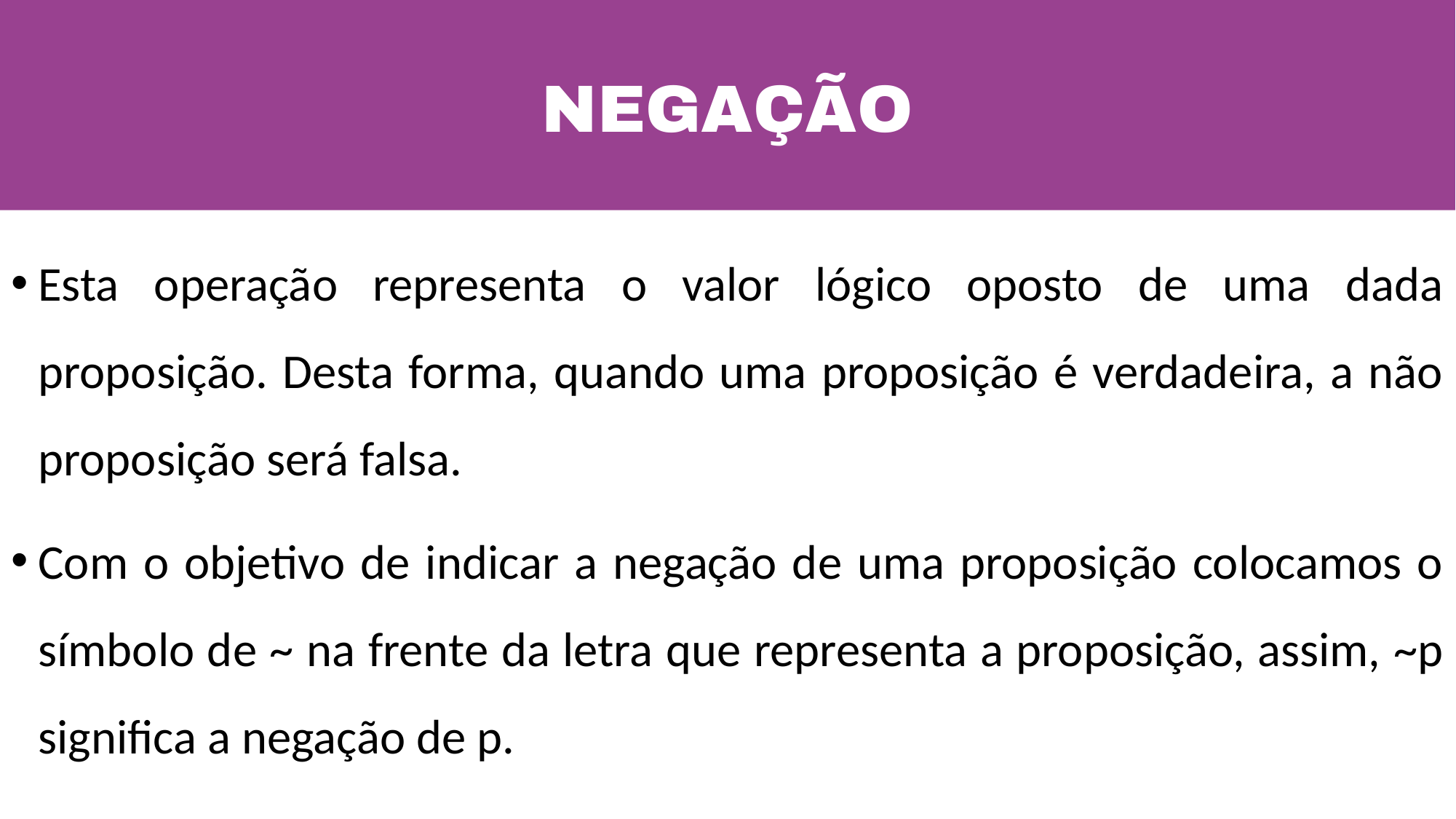

NEGAÇÃO
#
Esta operação representa o valor lógico oposto de uma dada proposição. Desta forma, quando uma proposição é verdadeira, a não proposição será falsa.
Com o objetivo de indicar a negação de uma proposição colocamos o símbolo de ~ na frente da letra que representa a proposição, assim, ~p significa a negação de p.